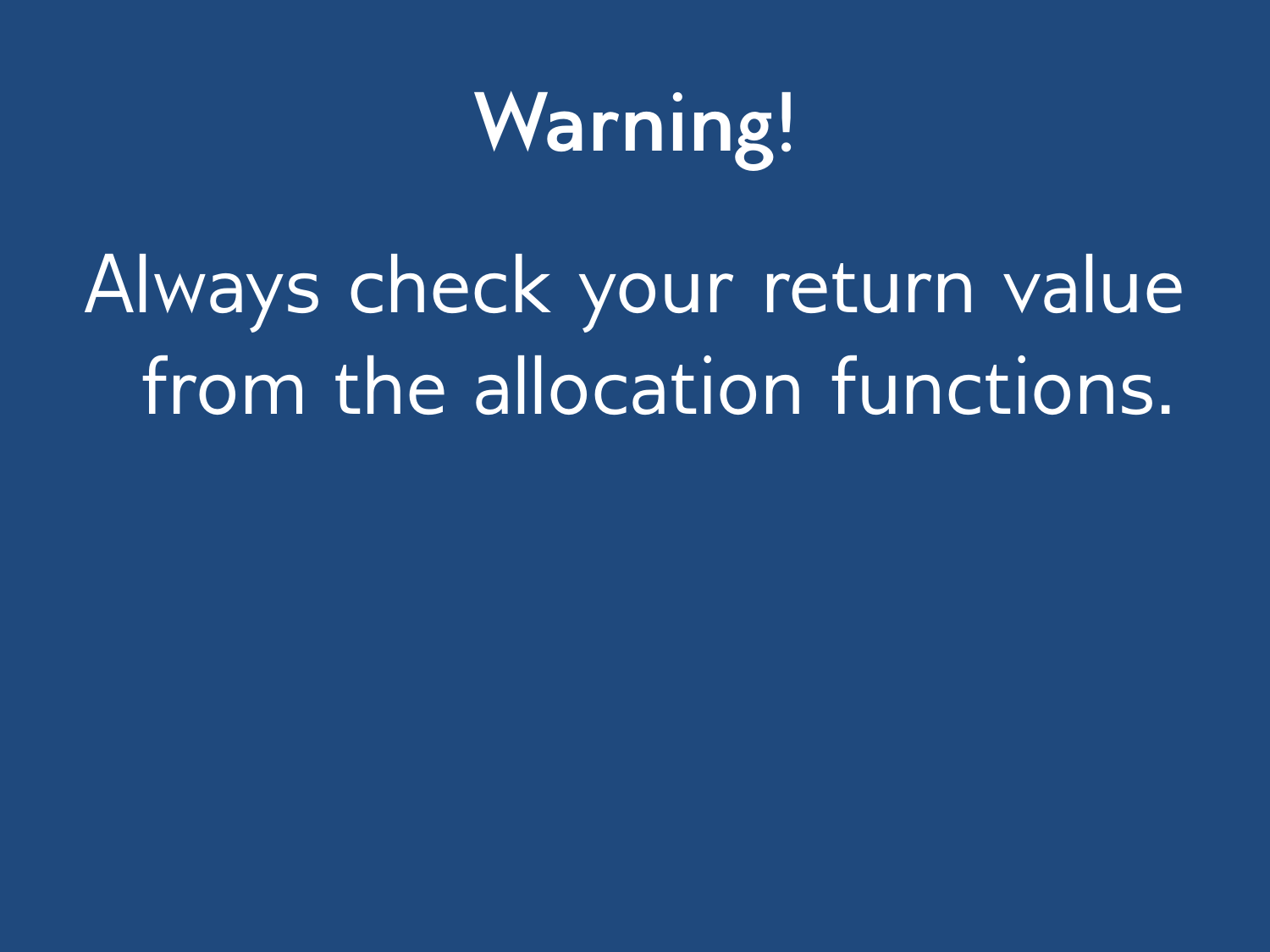

# Warning!
Always check your return value from the allocation functions.